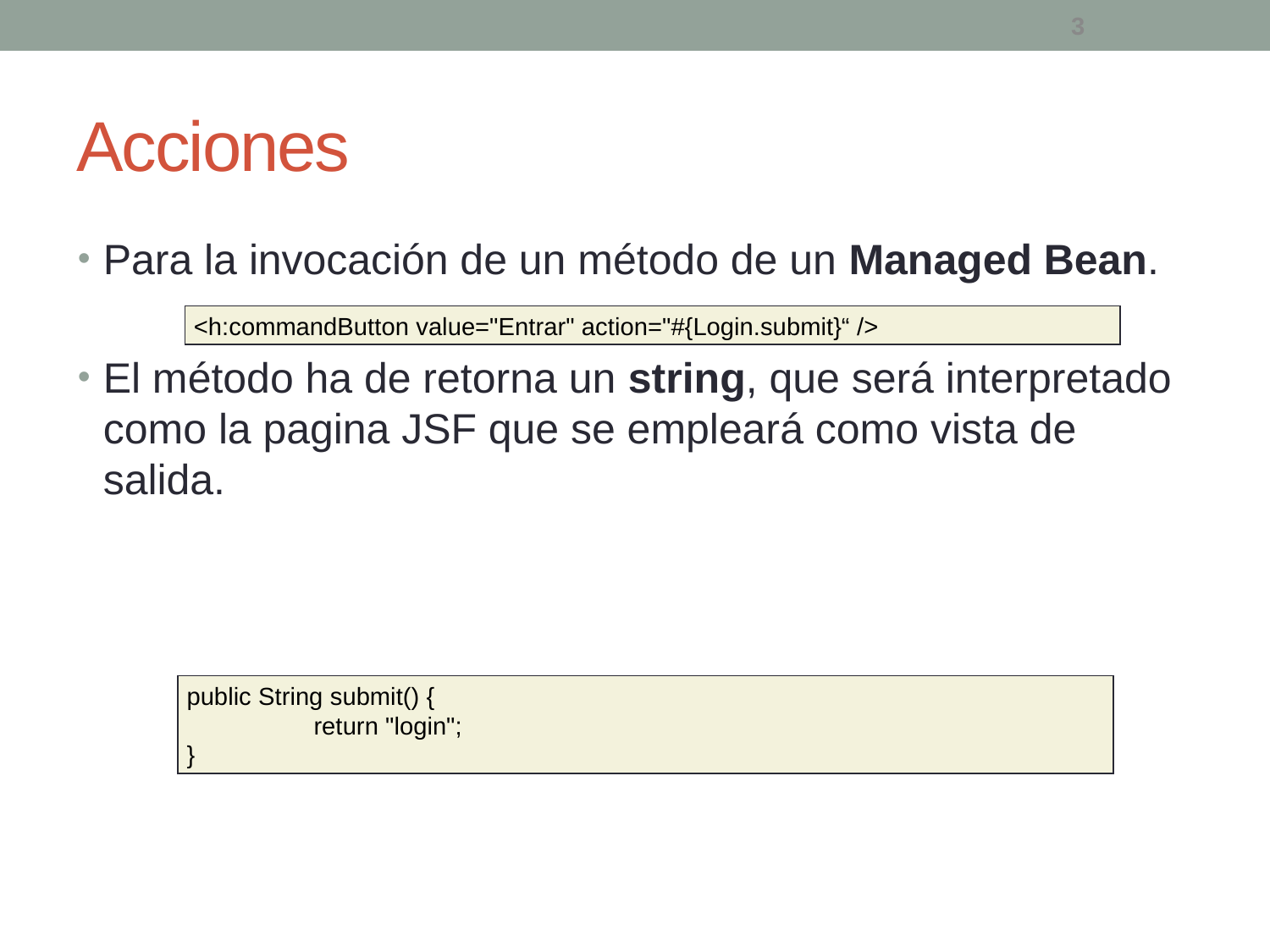

3
# Acciones
Para la invocación de un método de un Managed Bean.

El método ha de retorna un string, que será interpretado como la pagina JSF que se empleará como vista de salida.
<h:commandButton value="Entrar" action="#{Login.submit}“ />
public String submit() {
	return "login";
}